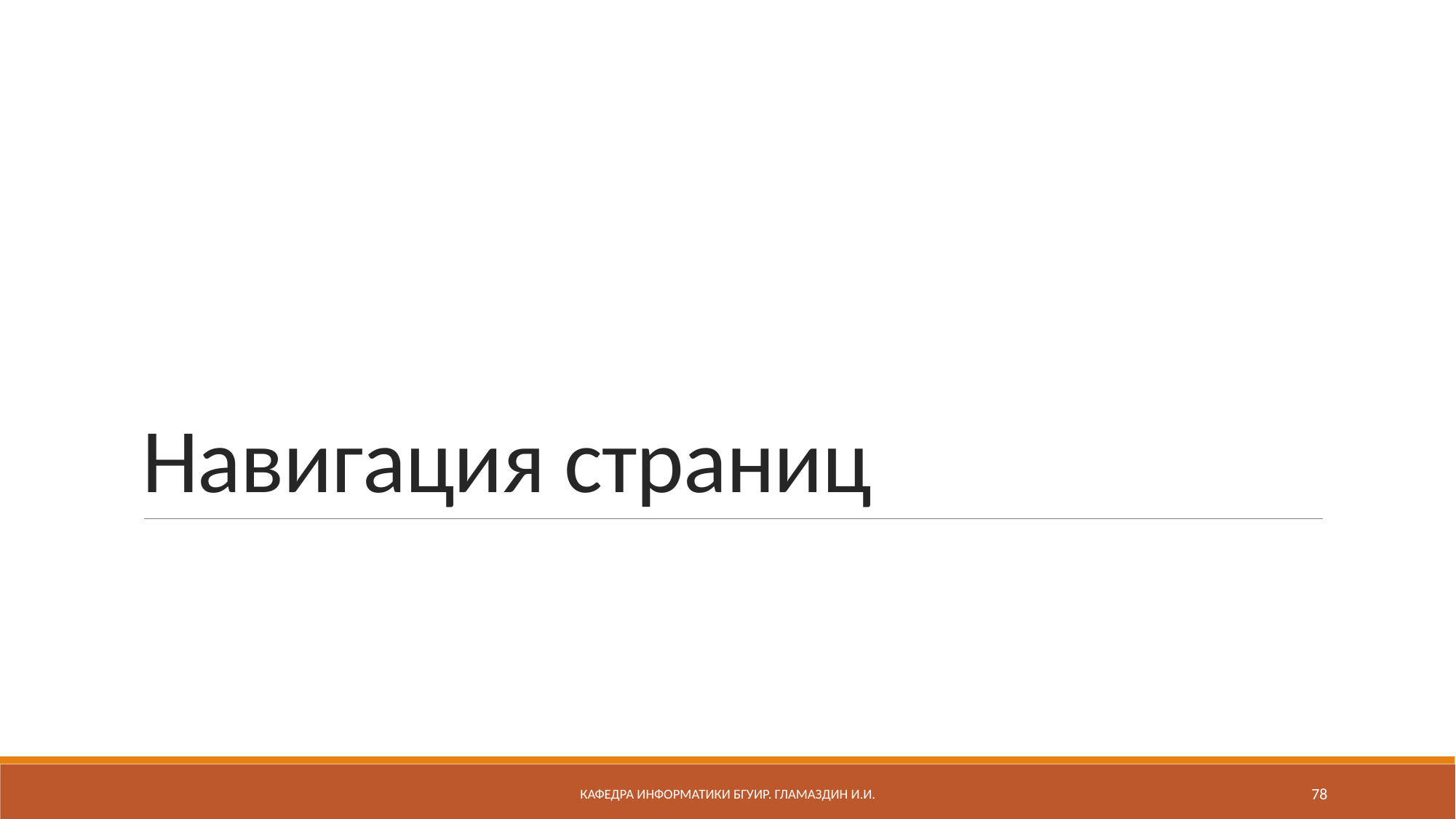

# Навигация страниц

Кафедра информатики бгуир. Гламаздин И.и.
78